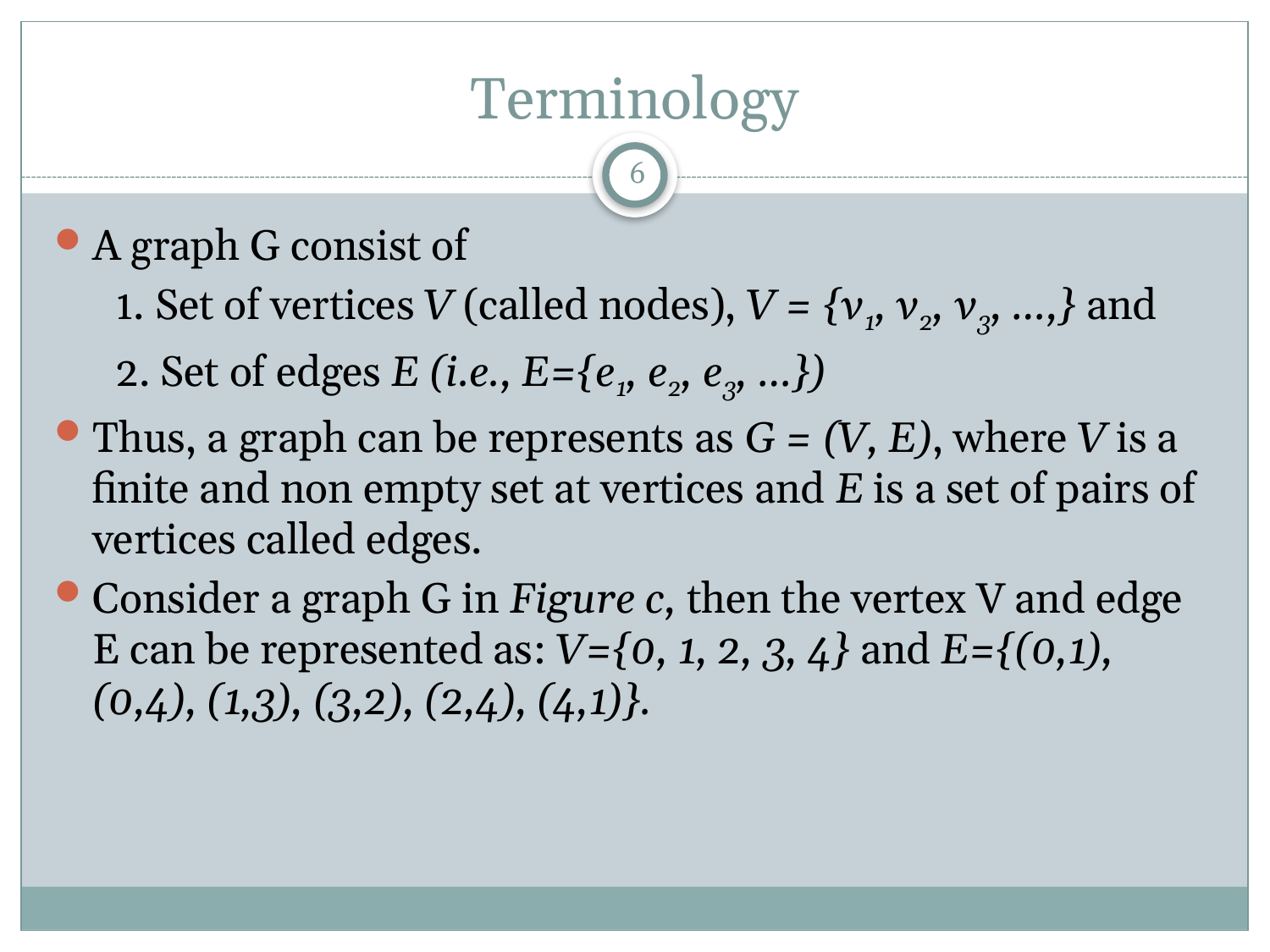

# Terminology
6
A graph G consist of
      1. Set of vertices V (called nodes), V = {v1, v2, v3, …,} and
      2. Set of edges E (i.e., E={e1, e2, e3, …})
Thus, a graph can be represents as G = (V, E), where V is a finite and non empty set at vertices and E is a set of pairs of vertices called edges.
Consider a graph G in Figure c, then the vertex V and edge E can be represented as: V={0, 1, 2, 3, 4} and E={(0,1), (0,4), (1,3), (3,2), (2,4), (4,1)}.